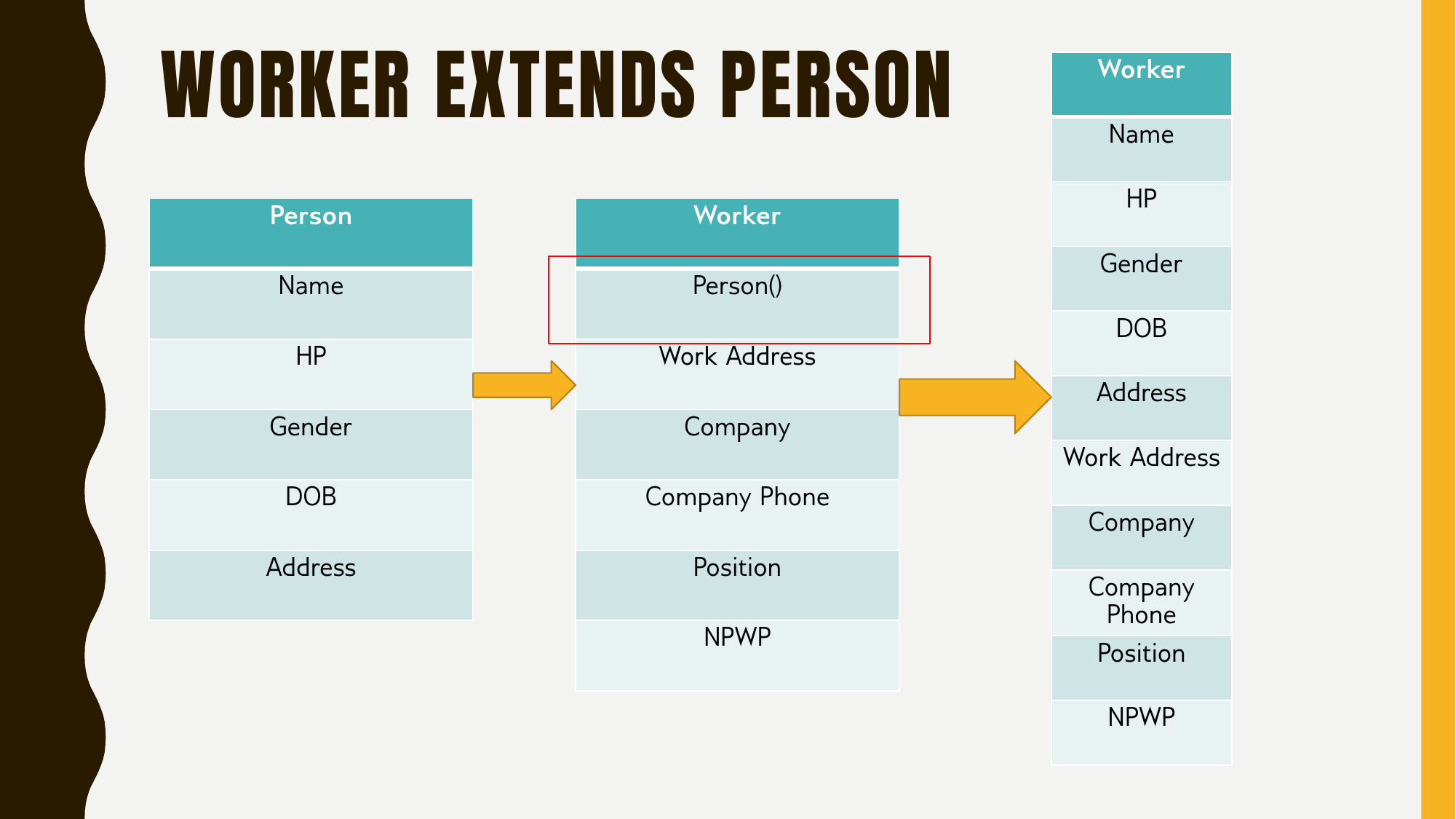

# Worker Extends Person
| Worker |
| --- |
| Name |
| HP |
| Gender |
| DOB |
| Address |
| Work Address |
| Company |
| Company Phone |
| Position |
| NPWP |
| Person |
| --- |
| Name |
| HP |
| Gender |
| DOB |
| Address |
| Worker |
| --- |
| Person() |
| Work Address |
| Company |
| Company Phone |
| Position |
| NPWP |